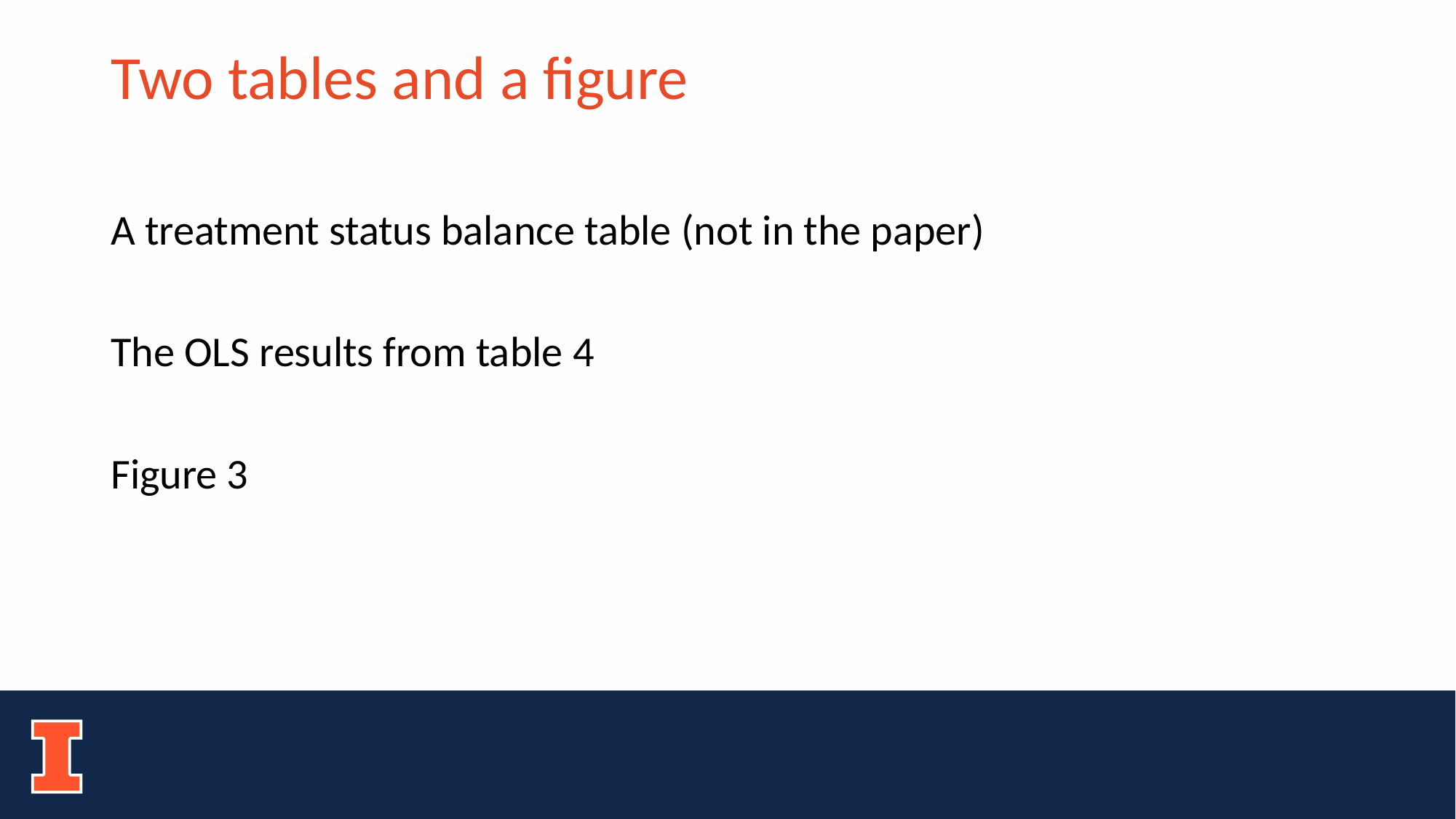

# Two tables and a figure

A treatment status balance table (not in the paper)

The OLS results from table 4

Figure 3